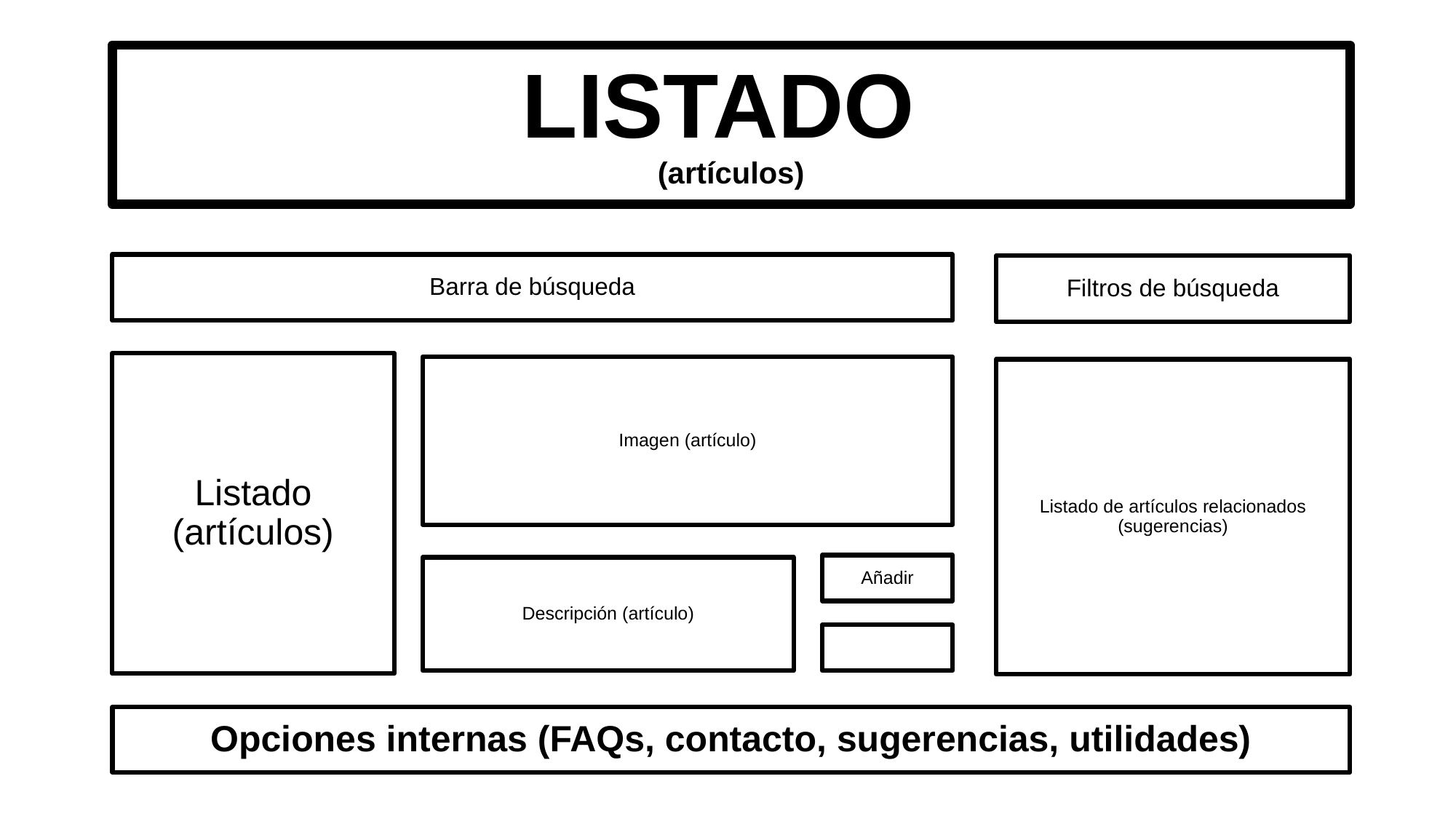

# LISTADO (artículos)
Barra de búsqueda
Filtros de búsqueda
Listado (artículos)
Imagen (artículo)
Listado de artículos relacionados (sugerencias)
Añadir
Descripción (artículo)

Opciones internas (FAQs, contacto, sugerencias, utilidades)